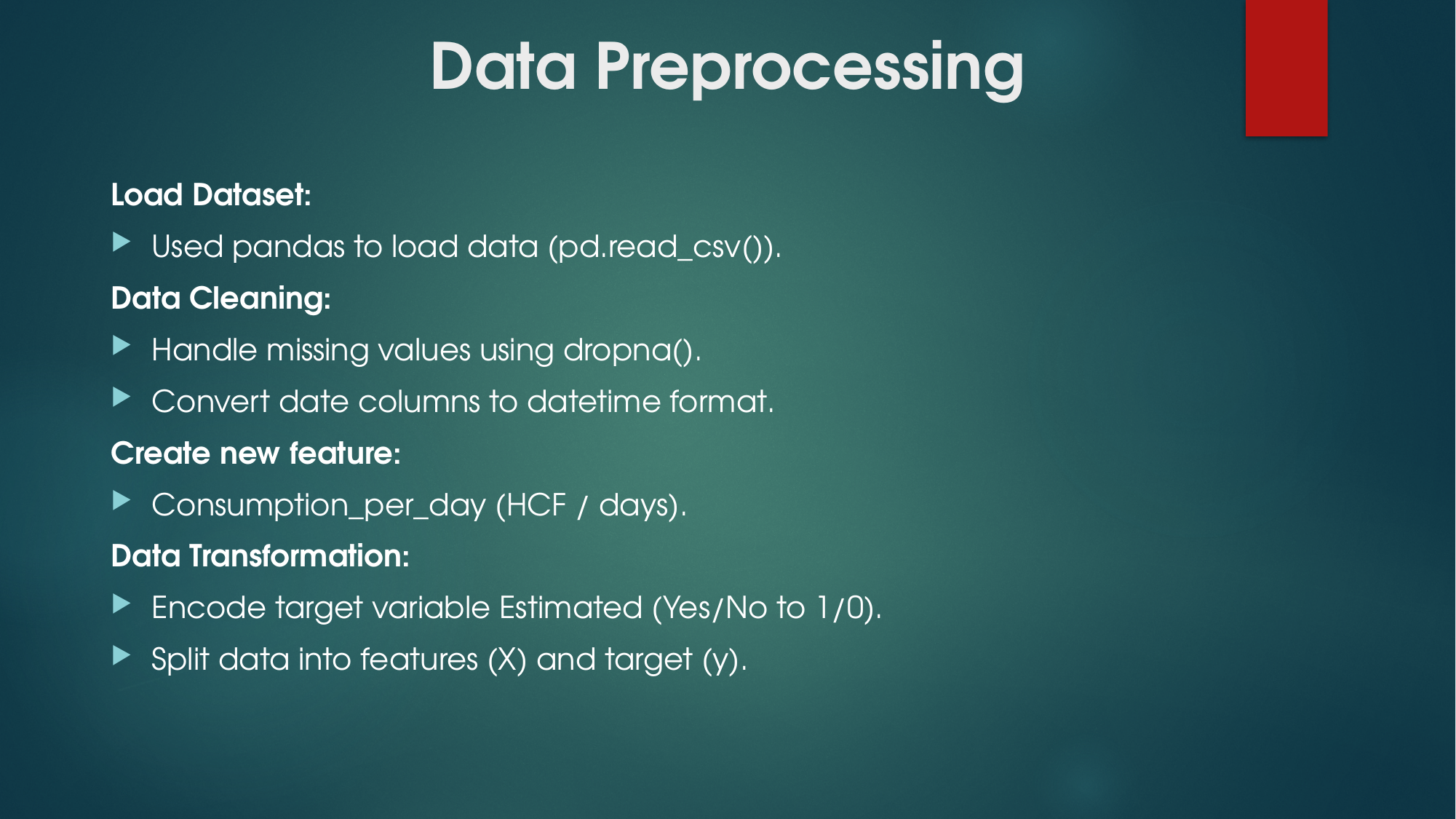

# Data Preprocessing
Load Dataset:
Used pandas to load data (pd.read_csv()).
Data Cleaning:
Handle missing values using dropna().
Convert date columns to datetime format.
Create new feature:
Consumption_per_day (HCF / days).
Data Transformation:
Encode target variable Estimated (Yes/No to 1/0).
Split data into features (X) and target (y).